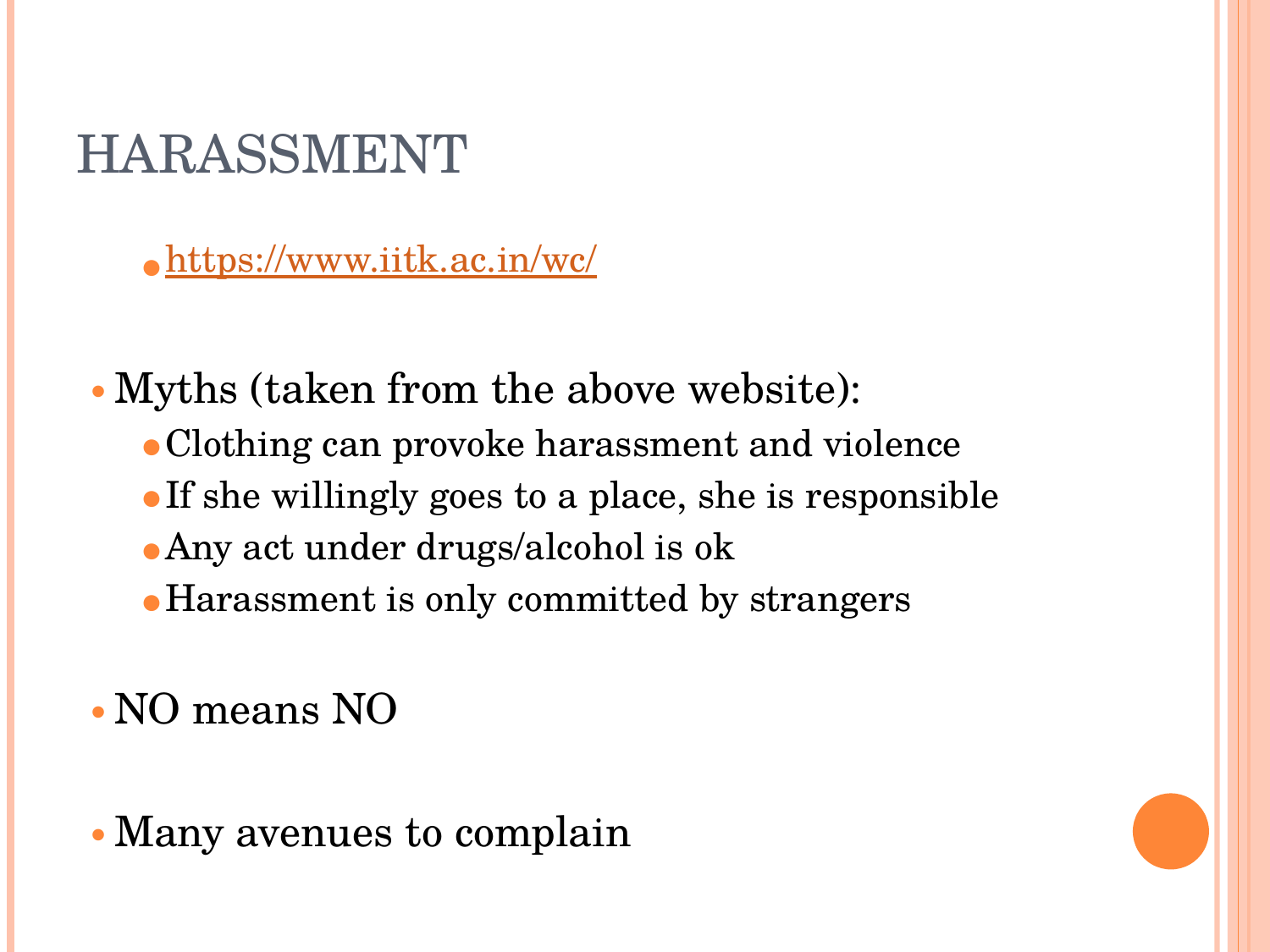

# Harassment
https://www.iitk.ac.in/wc/

Myths (taken from the above website):
Clothing can provoke harassment and violence
If she willingly goes to a place, she is responsible
Any act under drugs/alcohol is ok
Harassment is only committed by strangers

NO means NO

Many avenues to complain